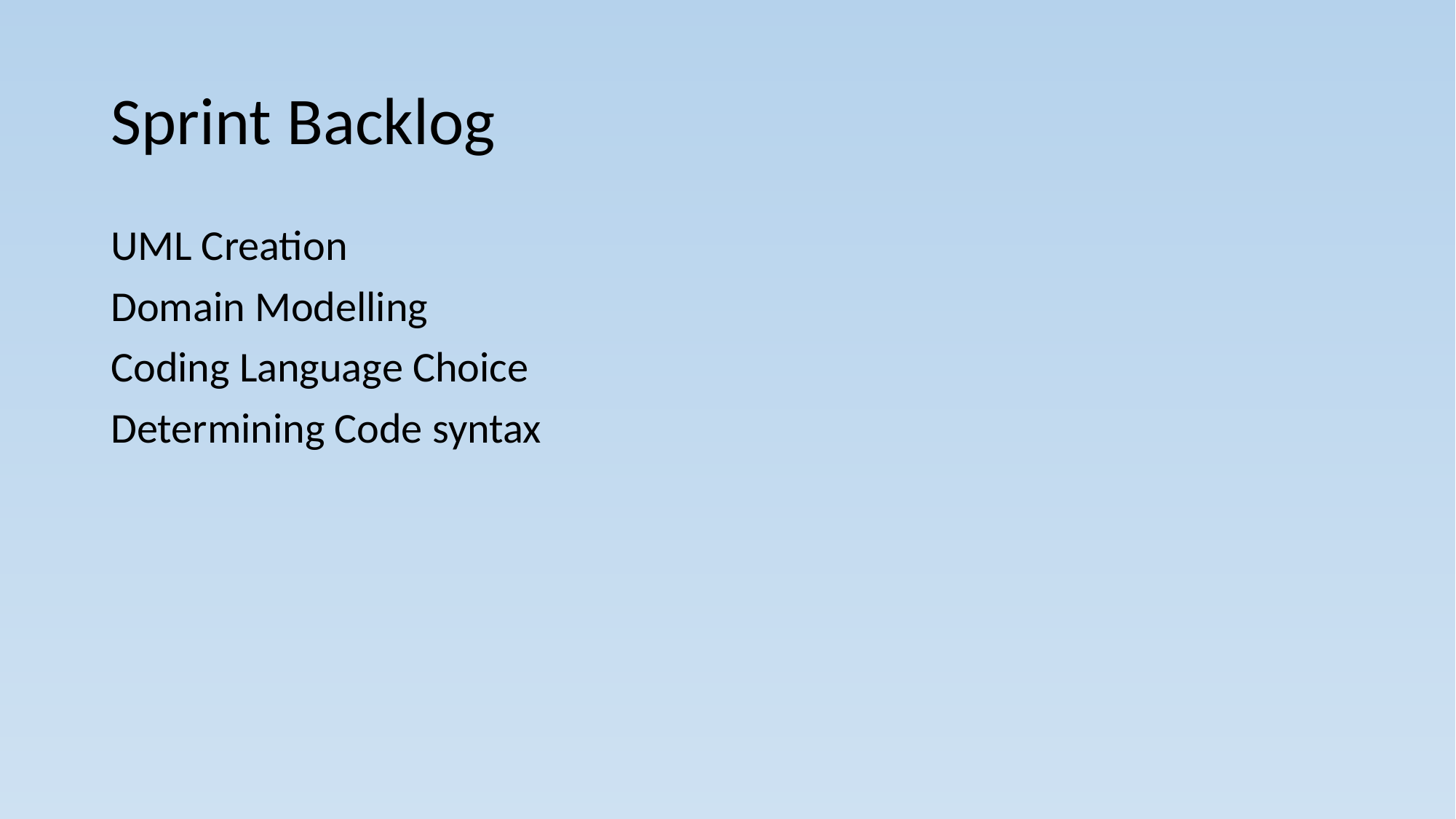

# Sprint Backlog
UML Creation
Domain Modelling
Coding Language Choice
Determining Code syntax